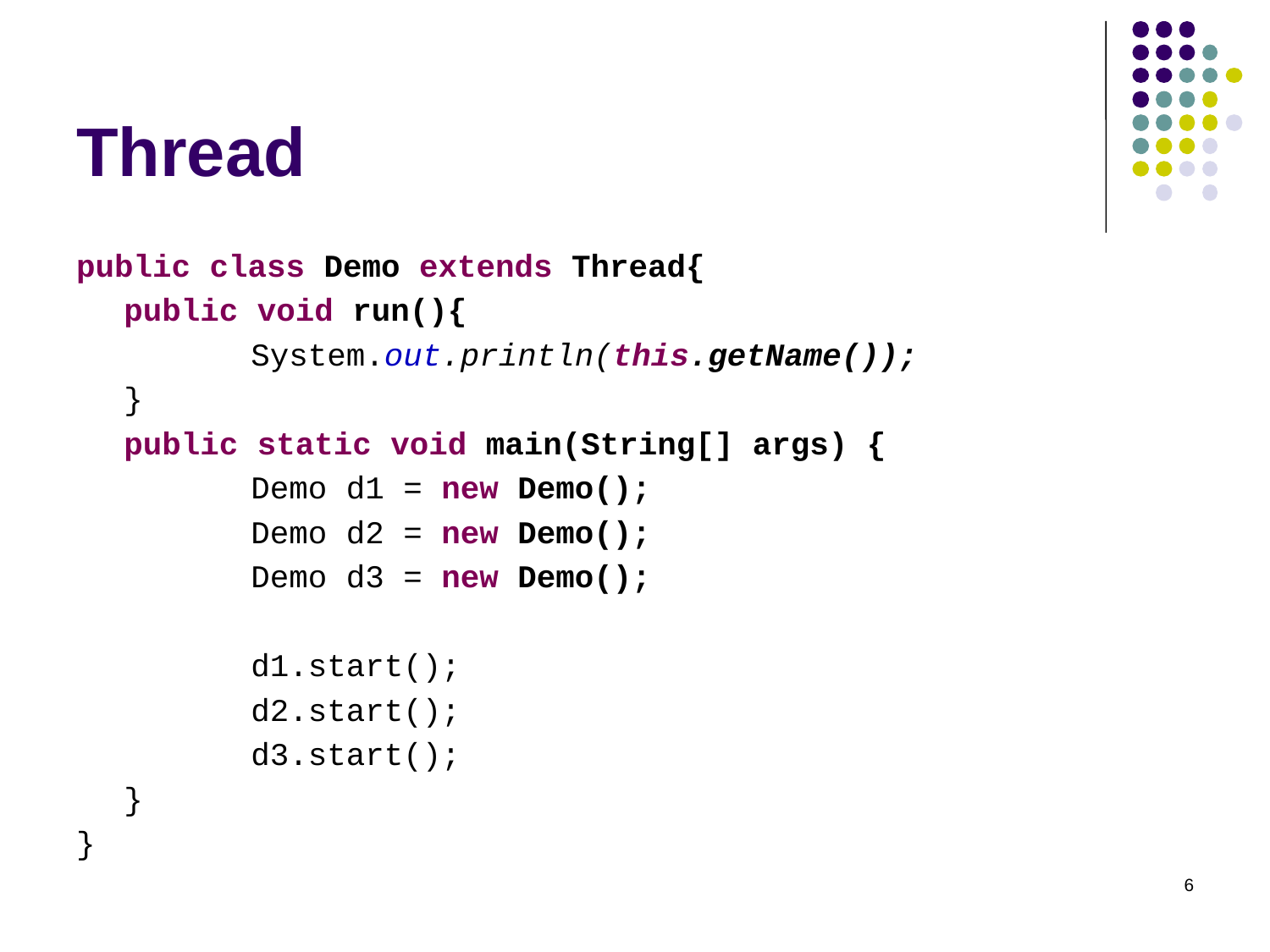

# Thread
public class Demo extends Thread{
	public void run(){
		System.out.println(this.getName());
	}
	public static void main(String[] args) {
		Demo d1 = new Demo();
		Demo d2 = new Demo();
		Demo d3 = new Demo();

		d1.start();
		d2.start();
		d3.start();
	}
}

6